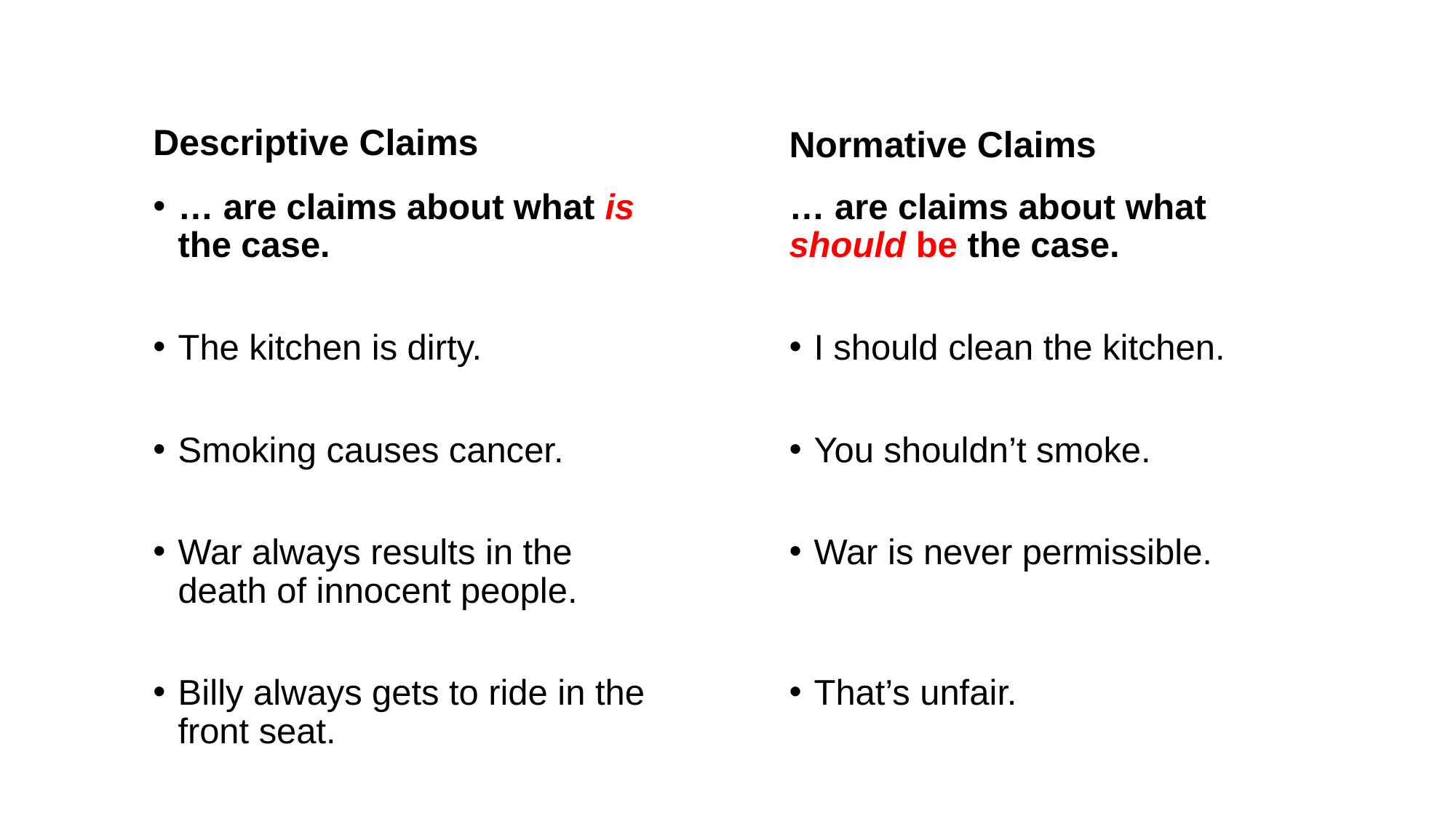

Descriptive Claims
Normative Claims
… are claims about what is the case.

The kitchen is dirty.

Smoking causes cancer.

War always results in the death of innocent people.

Billy always gets to ride in the front seat.
… are claims about what should be the case.

I should clean the kitchen.

You shouldn’t smoke.

War is never permissible.

That’s unfair.